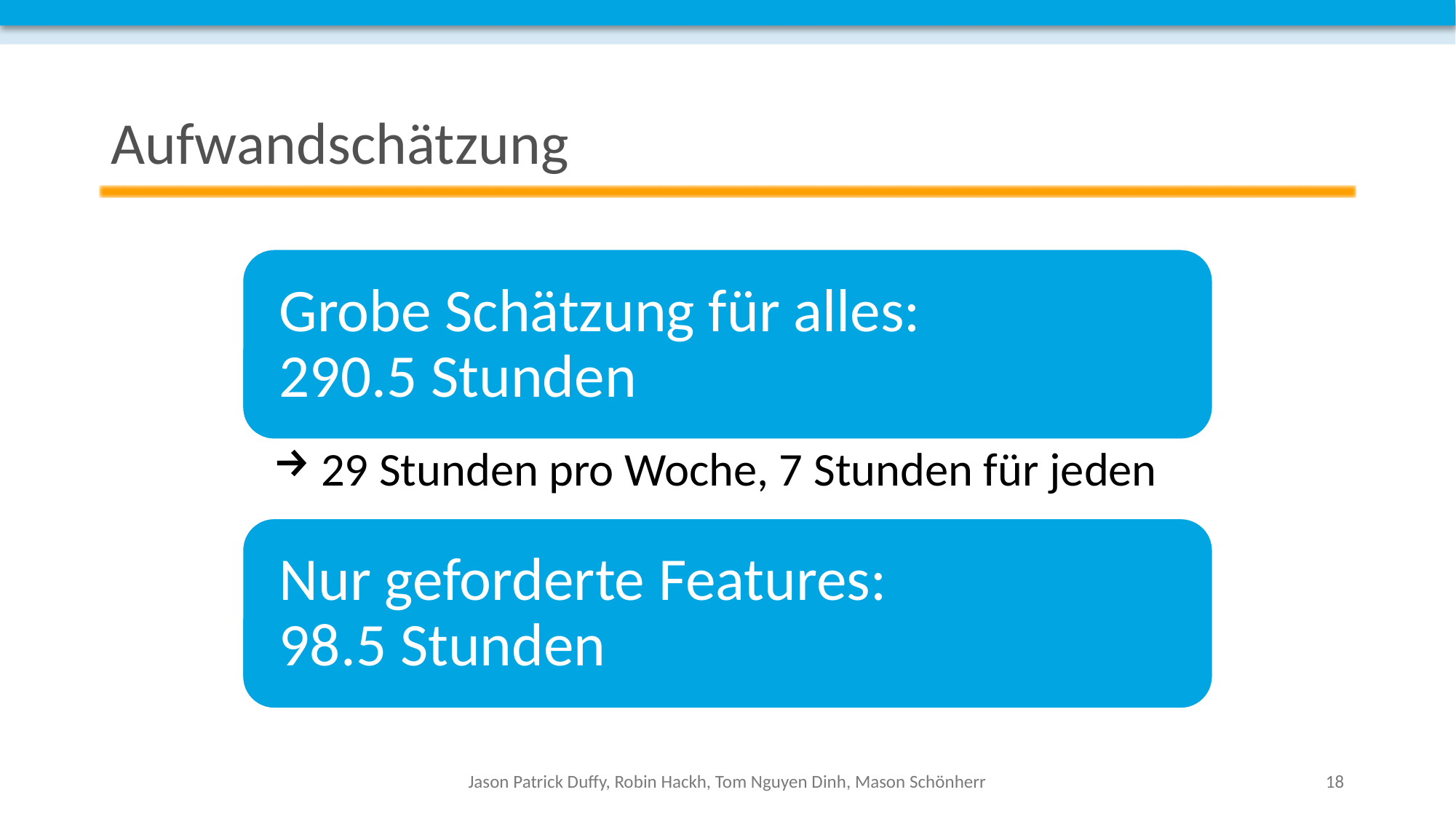

# Aufwandschätzung
Grobe Schätzung für alles:
290.5 Stunden
 29 Stunden pro Woche, 7 Stunden für jeden
Nur geforderte Features:
98.5 Stunden
Jason Patrick Duffy, Robin Hackh, Tom Nguyen Dinh, Mason Schönherr
18